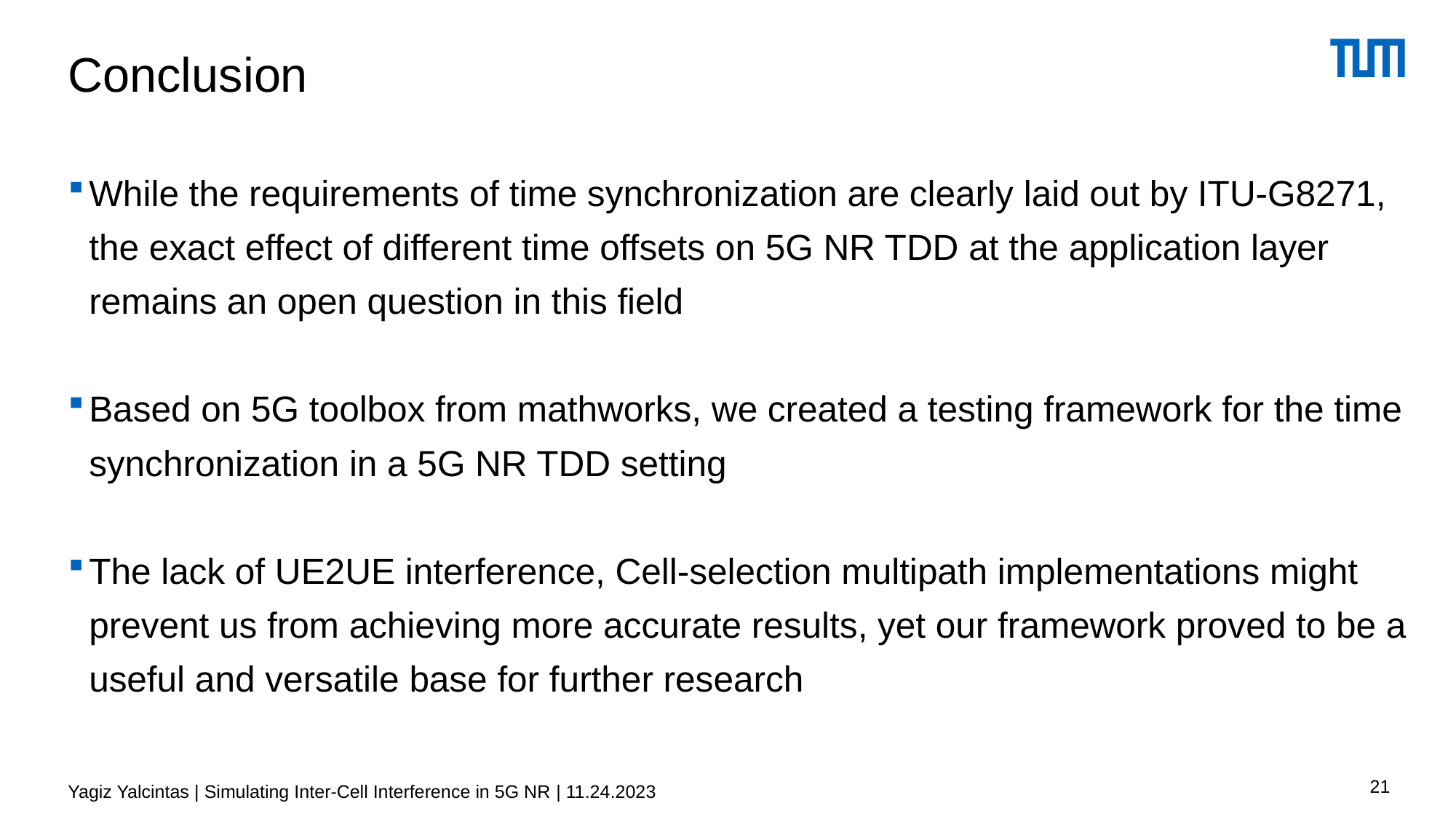

# Conclusion

While the requirements of time synchronization are clearly laid out by ITU-G8271, the exact effect of different time offsets on 5G NR TDD at the application layer remains an open question in this field

Based on 5G toolbox from mathworks, we created a testing framework for the time synchronization in a 5G NR TDD setting

The lack of UE2UE interference, Cell-selection multipath implementations might prevent us from achieving more accurate results, yet our framework proved to be a useful and versatile base for further research

21